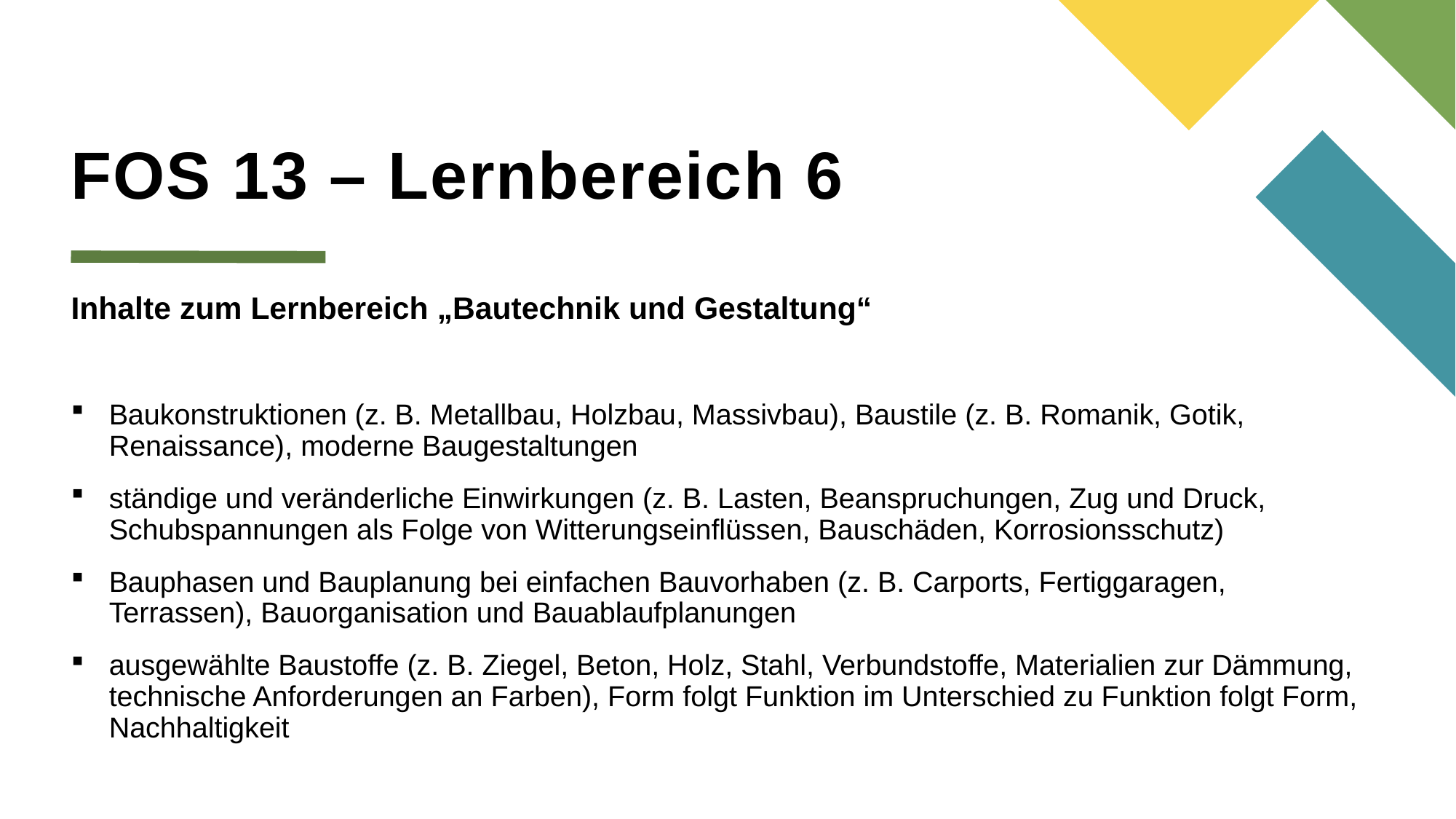

# FOS 13 – Lernbereich 6
Inhalte zum Lernbereich „Bautechnik und Gestaltung“

Baukonstruktionen (z. B. Metallbau, Holzbau, Massivbau), Baustile (z. B. Romanik, Gotik, Renaissance), moderne Baugestaltungen
ständige und veränderliche Einwirkungen (z. B. Lasten, Beanspruchungen, Zug und Druck, Schubspannungen als Folge von Witterungseinflüssen, Bauschäden, Korrosionsschutz)
Bauphasen und Bauplanung bei einfachen Bauvorhaben (z. B. Carports, Fertiggaragen, Terrassen), Bauorganisation und Bauablaufplanungen
ausgewählte Baustoffe (z. B. Ziegel, Beton, Holz, Stahl, Verbundstoffe, Materialien zur Dämmung, technische Anforderungen an Farben), Form folgt Funktion im Unterschied zu Funktion folgt Form, Nachhaltigkeit